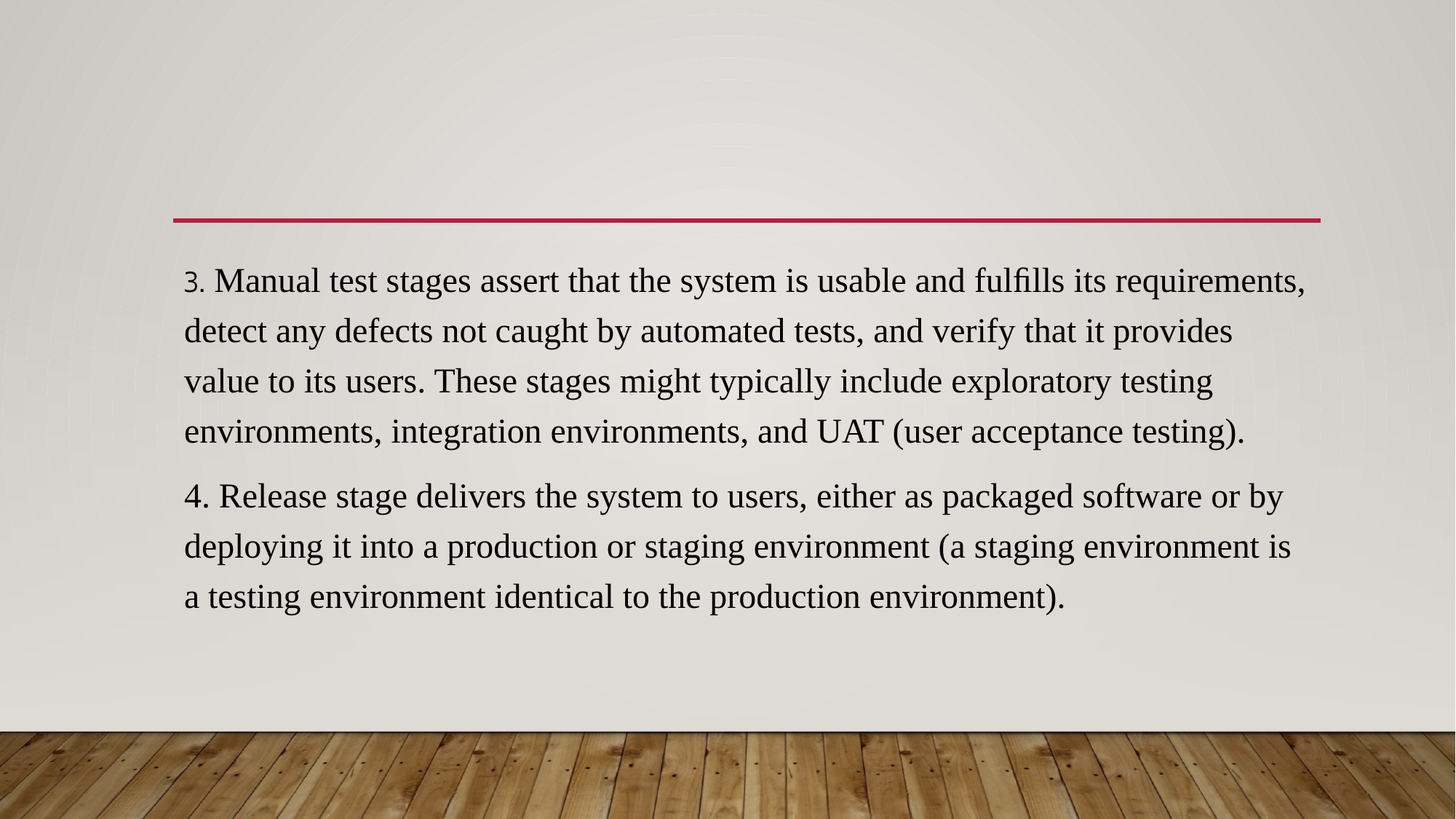

#
3. Manual test stages assert that the system is usable and fulﬁlls its requirements, detect any defects not caught by automated tests, and verify that it provides value to its users. These stages might typically include exploratory testing environments, integration environments, and UAT (user acceptance testing).
4. Release stage delivers the system to users, either as packaged software or by deploying it into a production or staging environment (a staging environment is a testing environment identical to the production environment).